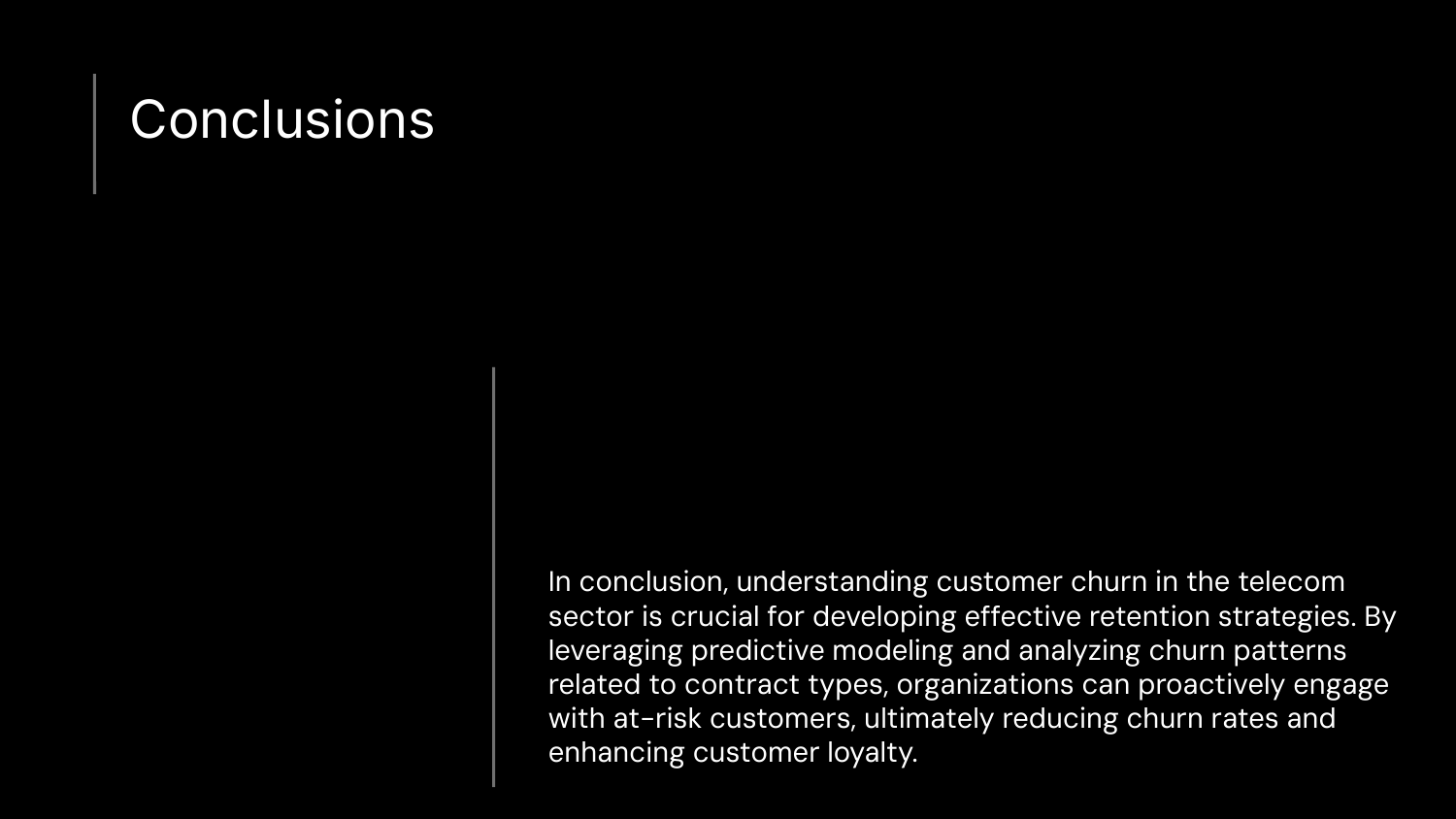

# Conclusions
In conclusion, understanding customer churn in the telecom sector is crucial for developing effective retention strategies. By leveraging predictive modeling and analyzing churn patterns related to contract types, organizations can proactively engage with at-risk customers, ultimately reducing churn rates and enhancing customer loyalty.